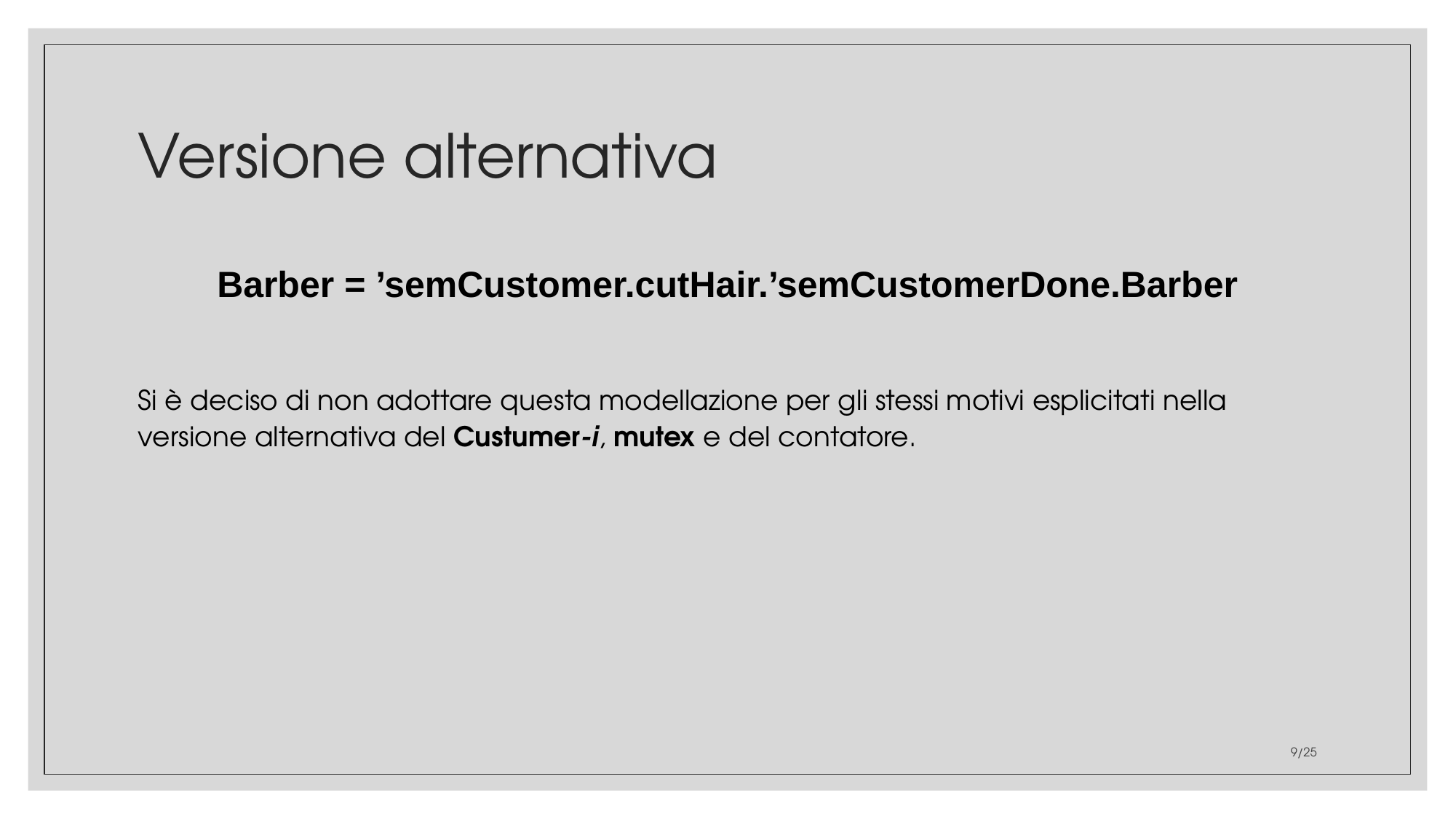

# Versione alternativa
Barber = ’semCustomer.cutHair.’semCustomerDone.Barber

Si è deciso di non adottare questa modellazione per gli stessi motivi esplicitati nella versione alternativa del Custumer-i, mutex e del contatore.

9/25